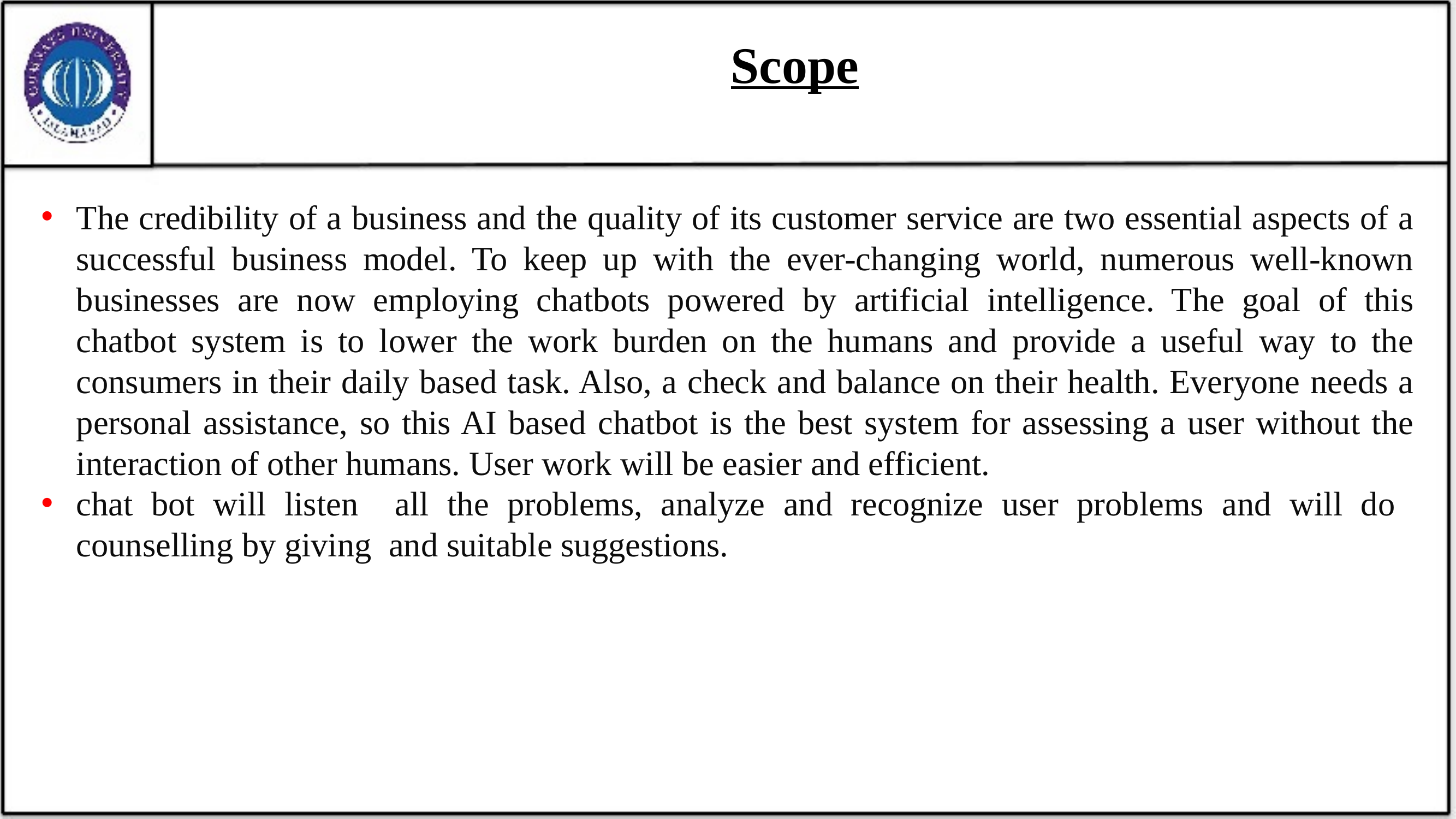

# Scope
The credibility of a business and the quality of its customer service are two essential aspects of a successful business model. To keep up with the ever-changing world, numerous well-known businesses are now employing chatbots powered by artificial intelligence. The goal of this chatbot system is to lower the work burden on the humans and provide a useful way to the consumers in their daily based task. Also, a check and balance on their health. Everyone needs a personal assistance, so this AI based chatbot is the best system for assessing a user without the interaction of other humans. User work will be easier and efficient.
chat bot will listen  all the problems, analyze and recognize user problems and will do  counselling by giving  and suitable suggestions.